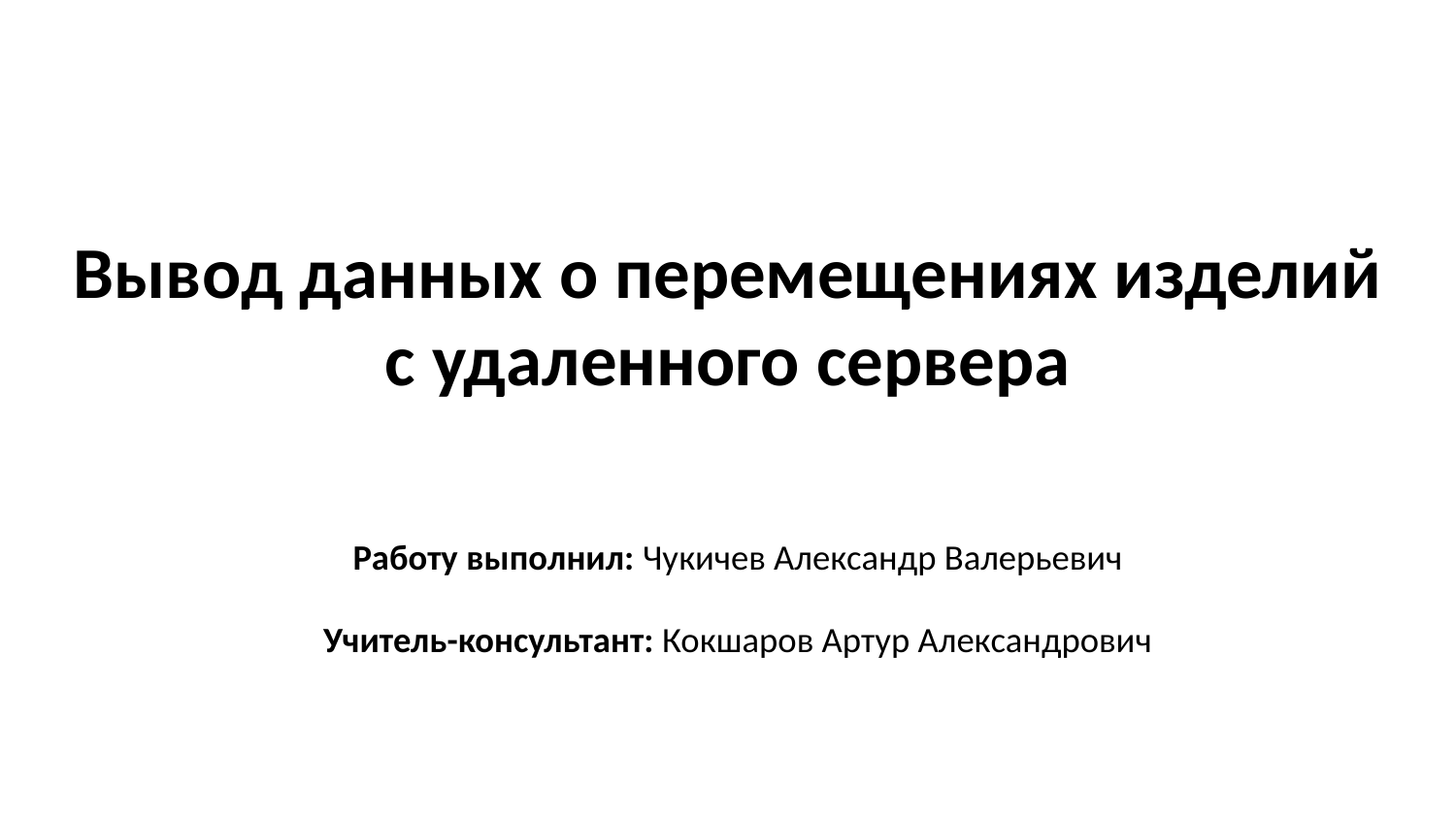

# Вывод данных о перемещениях изделий с удаленного сервера
Работу выполнил: Чукичев Александр Валерьевич

Учитель-консультант: Кокшаров Артур Александрович